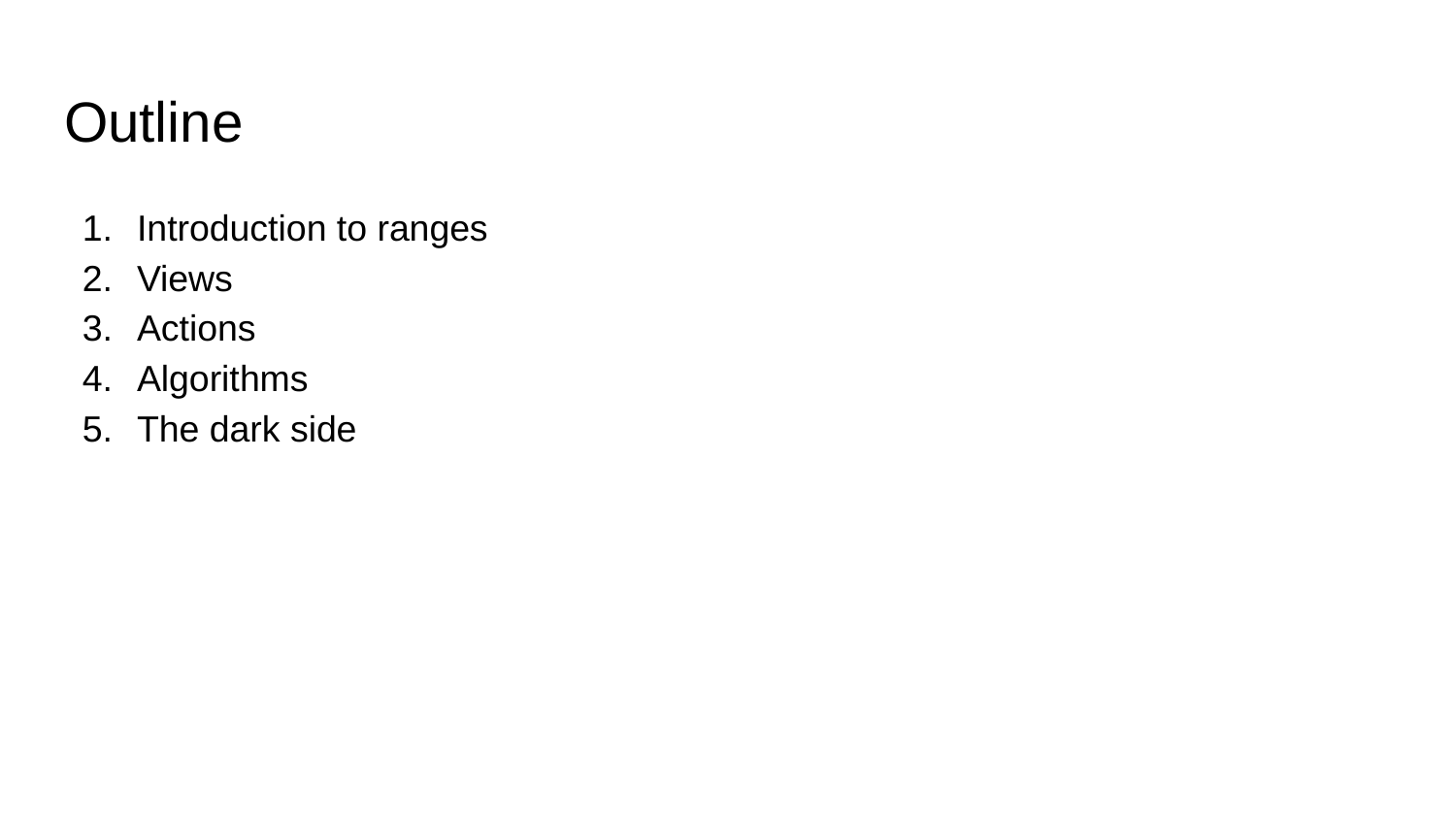

# Outline
Introduction to ranges
Views
Actions
Algorithms
The dark side